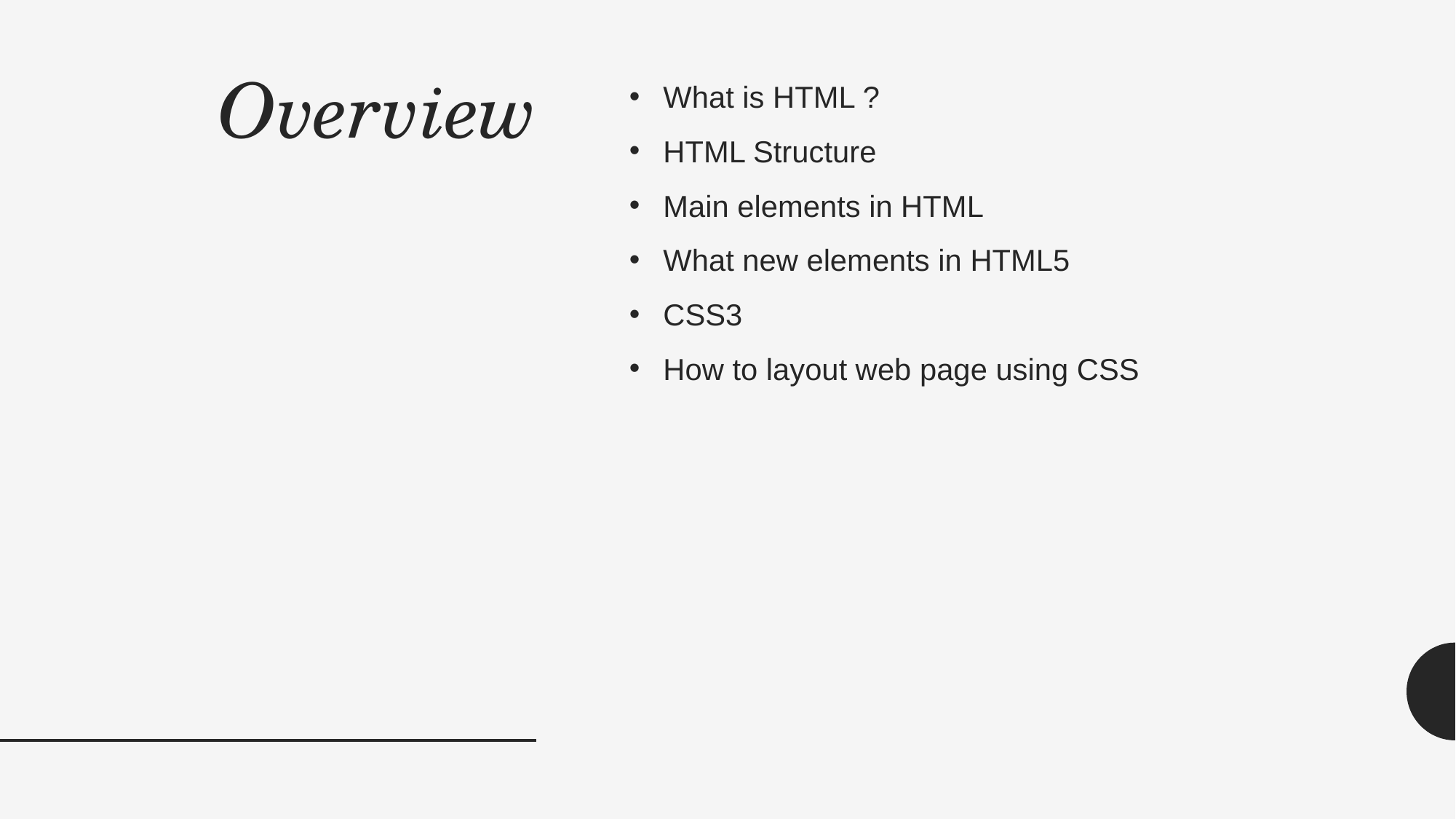

# Overview
What is HTML ?
HTML Structure
Main elements in HTML
What new elements in HTML5
CSS3
How to layout web page using CSS